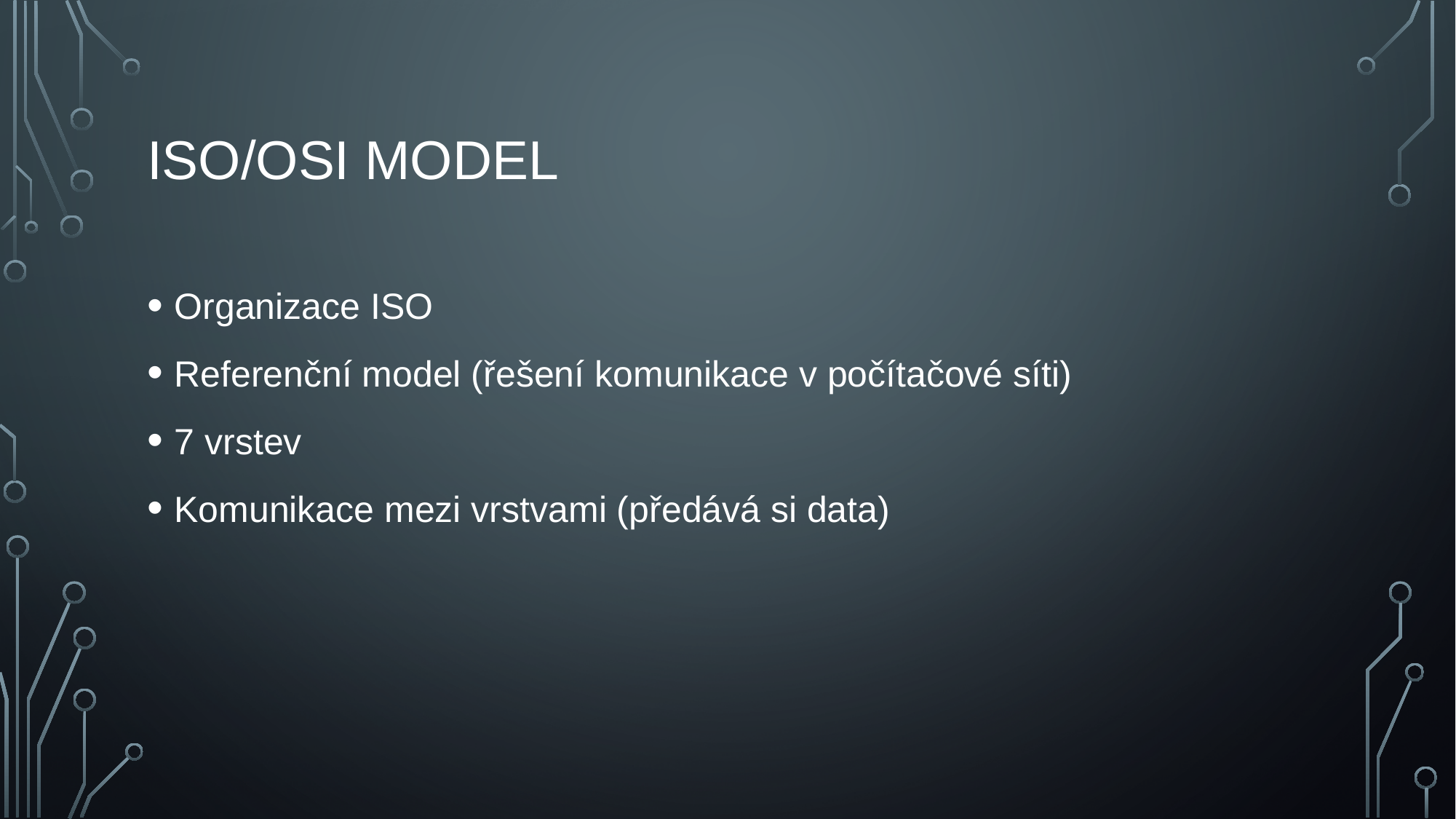

# ISO/OSI model
Organizace ISO
Referenční model (řešení komunikace v počítačové síti)
7 vrstev
Komunikace mezi vrstvami (předává si data)